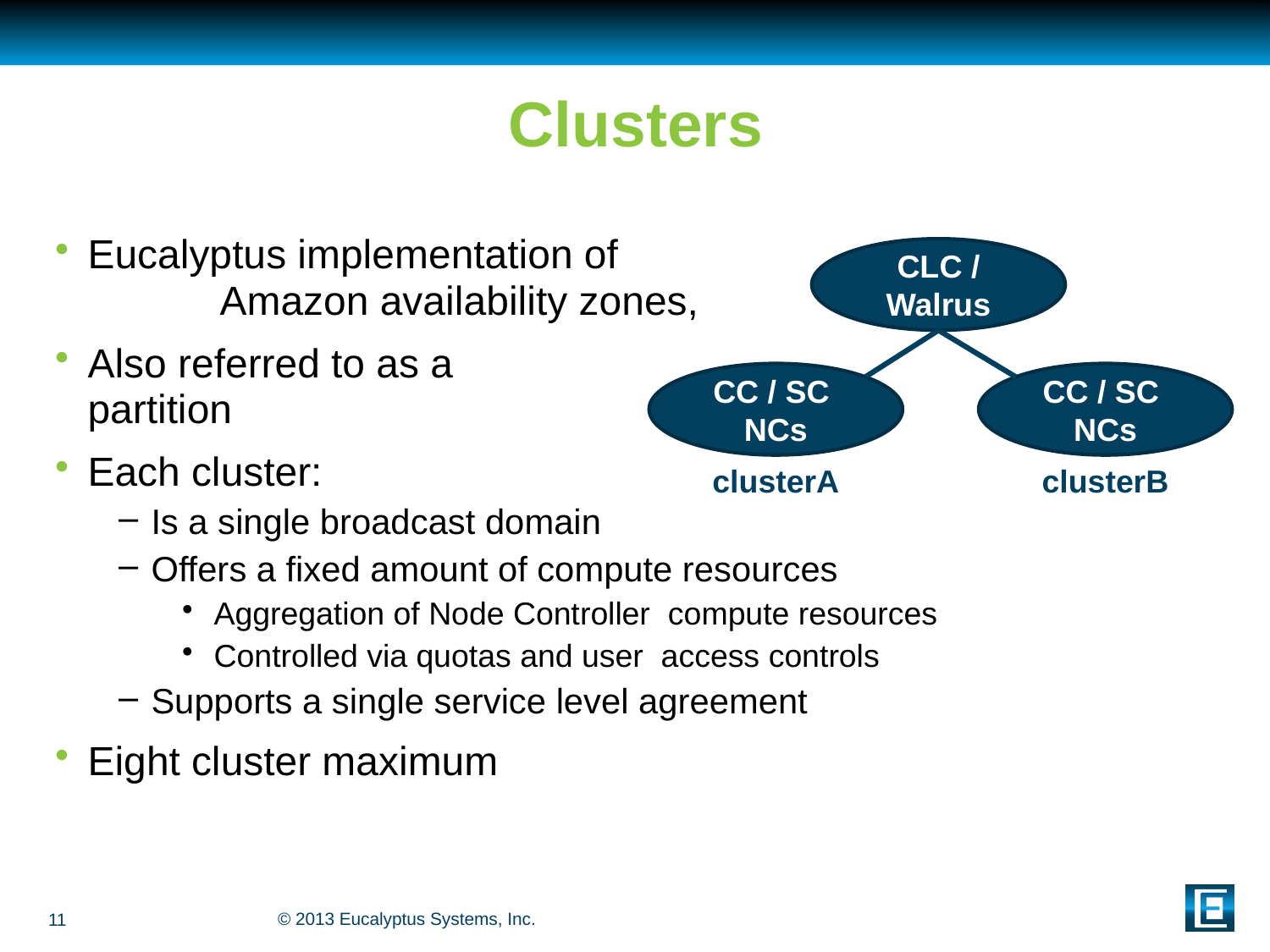

# Clusters
Eucalyptus implementation of                                                Amazon availability zones,
Also referred to as a                                      partition
Each cluster:
Is a single broadcast domain
Offers a fixed amount of compute resources
Aggregation of Node Controller  compute resources
Controlled via quotas and user  access controls
Supports a single service level agreement
Eight cluster maximum

CLC / Walrus
CC / SC  NCs
CC / SC  NCs
clusterA
clusterB
11